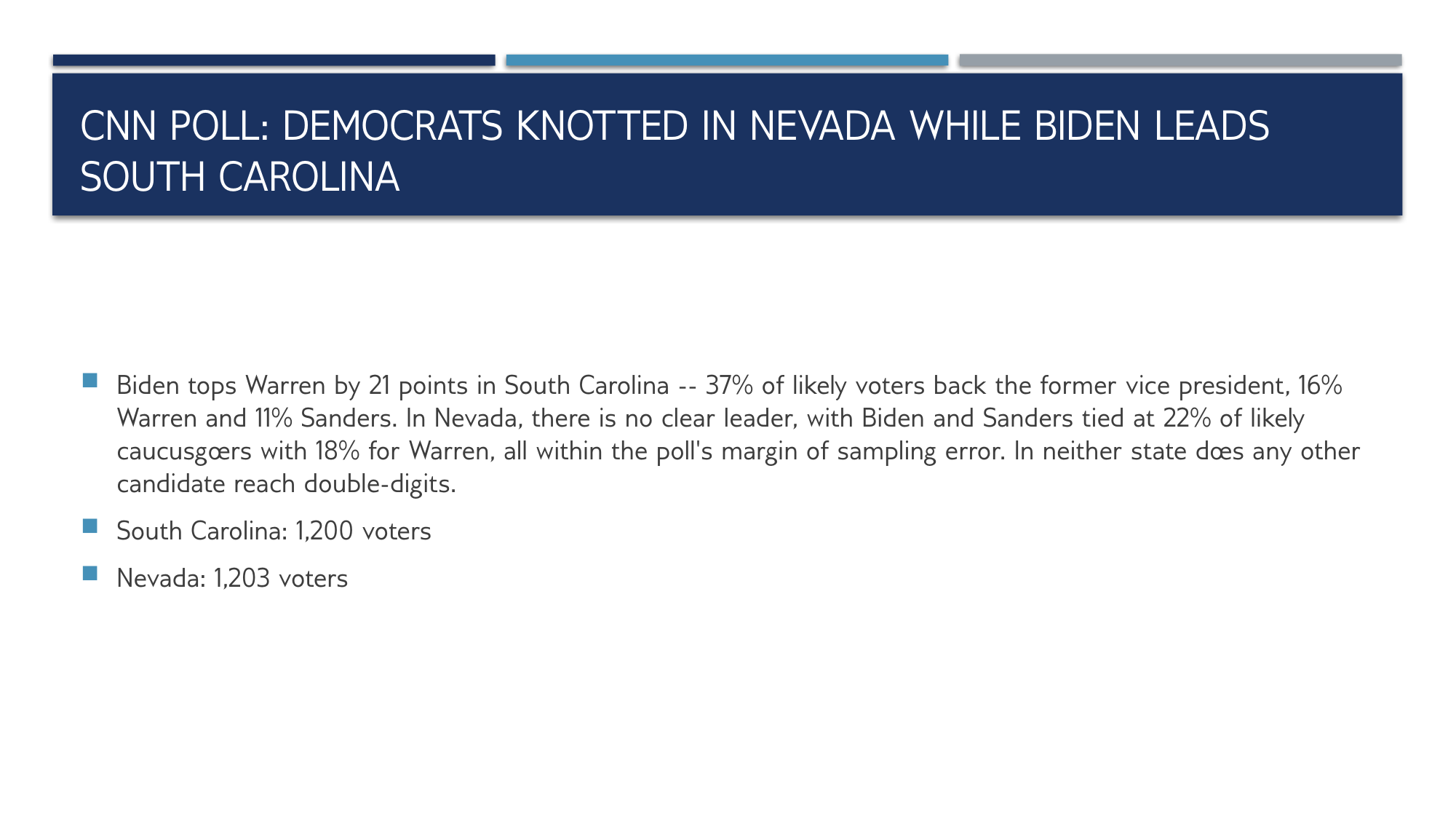

# CNN Poll: Democrats knotted in Nevada while Biden leads South Carolina

Biden tops Warren by 21 points in South Carolina -- 37% of likely voters back the former vice president, 16% Warren and 11% Sanders. In Nevada, there is no clear leader, with Biden and Sanders tied at 22% of likely caucusgoers with 18% for Warren, all within the poll's margin of sampling error. In neither state does any other candidate reach double-digits.
South Carolina: 1,200 voters
Nevada: 1,203 voters